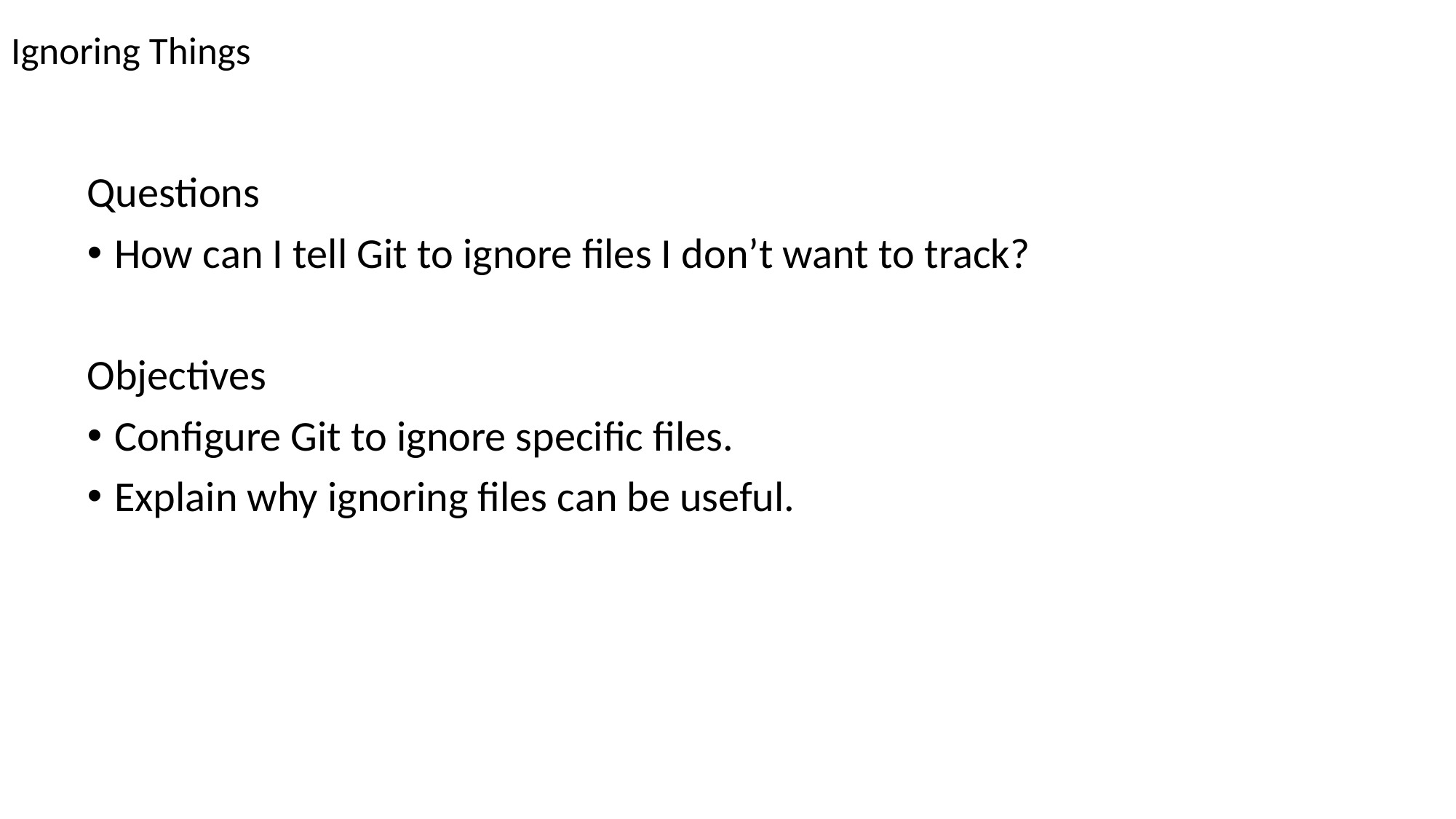

# Ignoring Things
Questions
How can I tell Git to ignore files I don’t want to track?

Objectives
Configure Git to ignore specific files.
Explain why ignoring files can be useful.